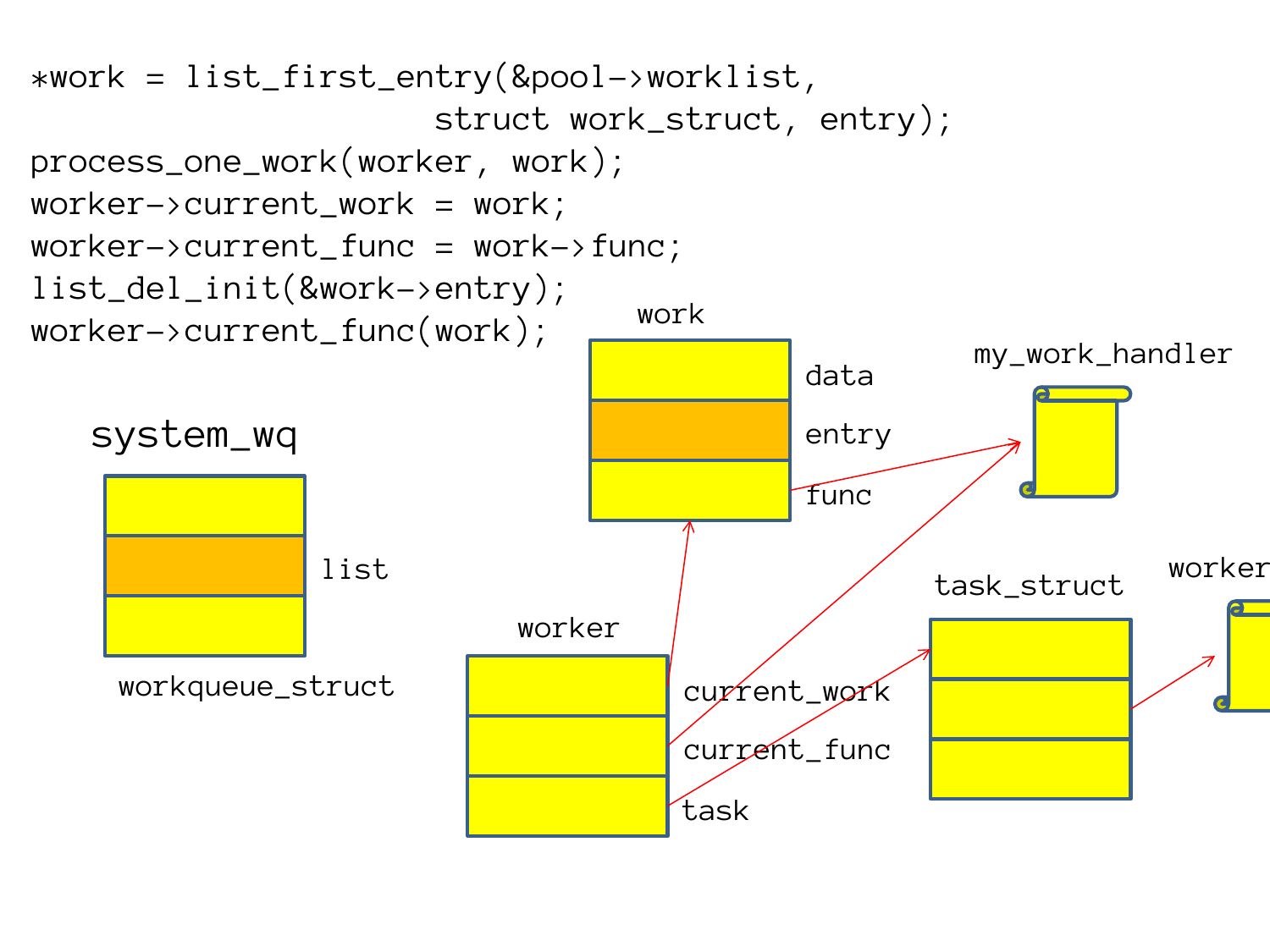

*work = list_first_entry(&pool->worklist,
                     struct work_struct, entry);
process_one_work(worker, work);
worker->current_work = work;
worker->current_func = work->func;
list_del_init(&work->entry);
worker->current_func(work);
work
my_work_handler

data

system_wq

entry

func

worker_thread
list
task_struct

worker

workqueue_struct
current_work

current_func

task